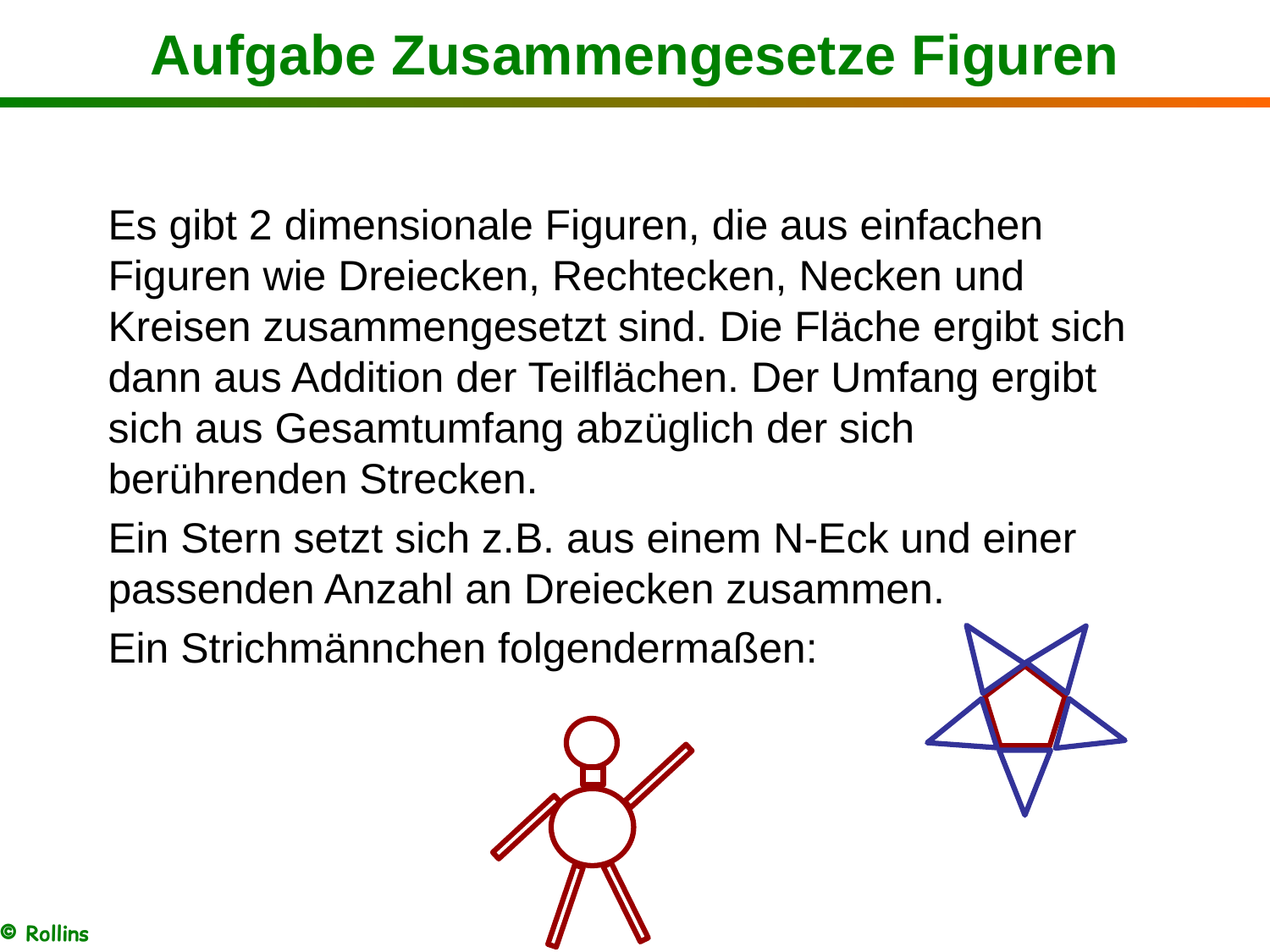

# Aufgabe Zusammengesetze Figuren
Es gibt 2 dimensionale Figuren, die aus einfachen Figuren wie Dreiecken, Rechtecken, Necken und Kreisen zusammengesetzt sind. Die Fläche ergibt sich dann aus Addition der Teilflächen. Der Umfang ergibt sich aus Gesamtumfang abzüglich der sich berührenden Strecken.
Ein Stern setzt sich z.B. aus einem N-Eck und einer passenden Anzahl an Dreiecken zusammen.
Ein Strichmännchen folgendermaßen: